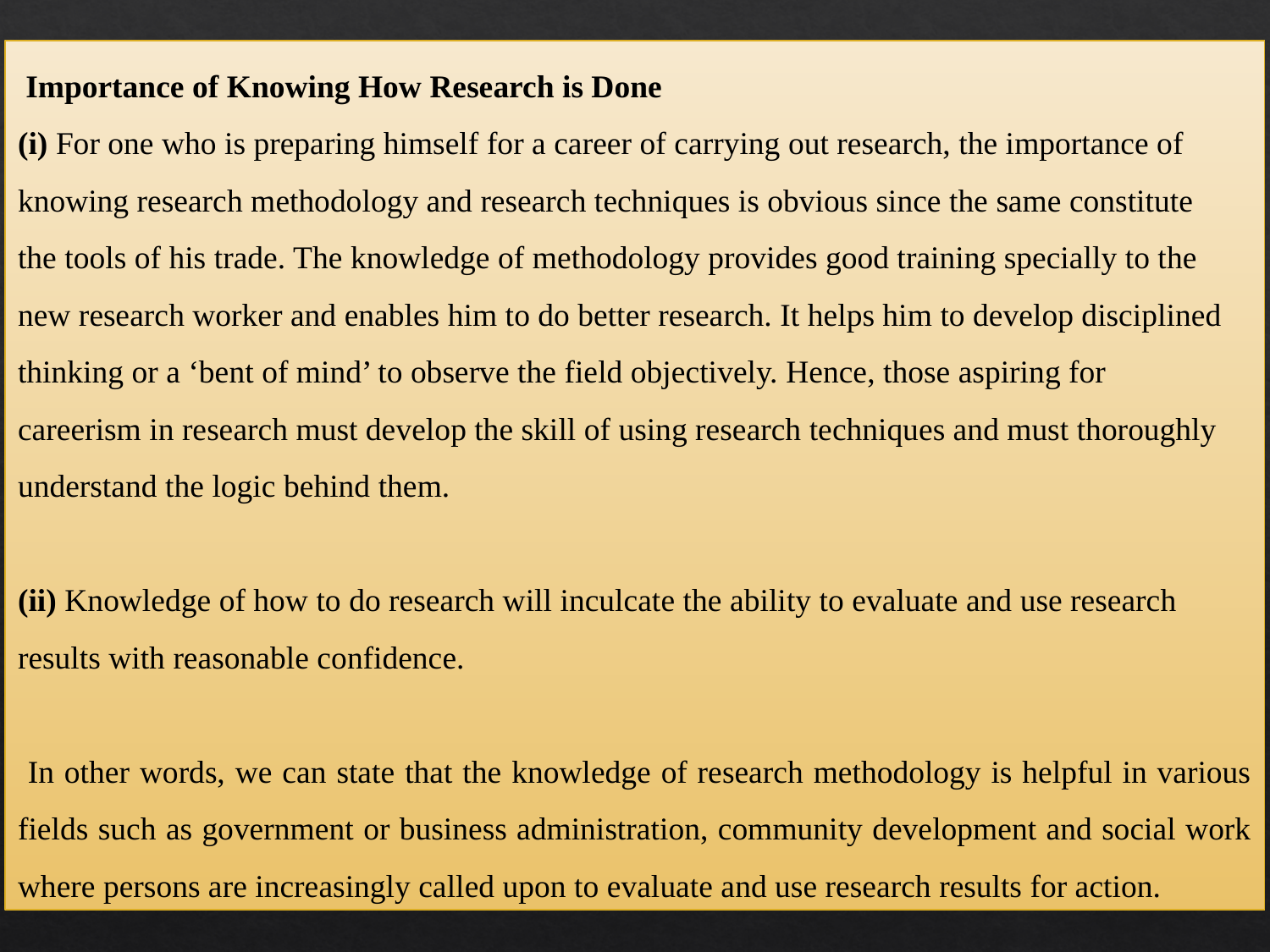

Importance of Knowing How Research is Done
(i) For one who is preparing himself for a career of carrying out research, the importance of
knowing research methodology and research techniques is obvious since the same constitute
the tools of his trade. The knowledge of methodology provides good training specially to the
new research worker and enables him to do better research. It helps him to develop disciplined
thinking or a ‘bent of mind’ to observe the field objectively. Hence, those aspiring for
careerism in research must develop the skill of using research techniques and must thoroughly
understand the logic behind them.

(ii) Knowledge of how to do research will inculcate the ability to evaluate and use research
results with reasonable confidence.

 In other words, we can state that the knowledge of research methodology is helpful in various fields such as government or business administration, community development and social work where persons are increasingly called upon to evaluate and use research results for action.